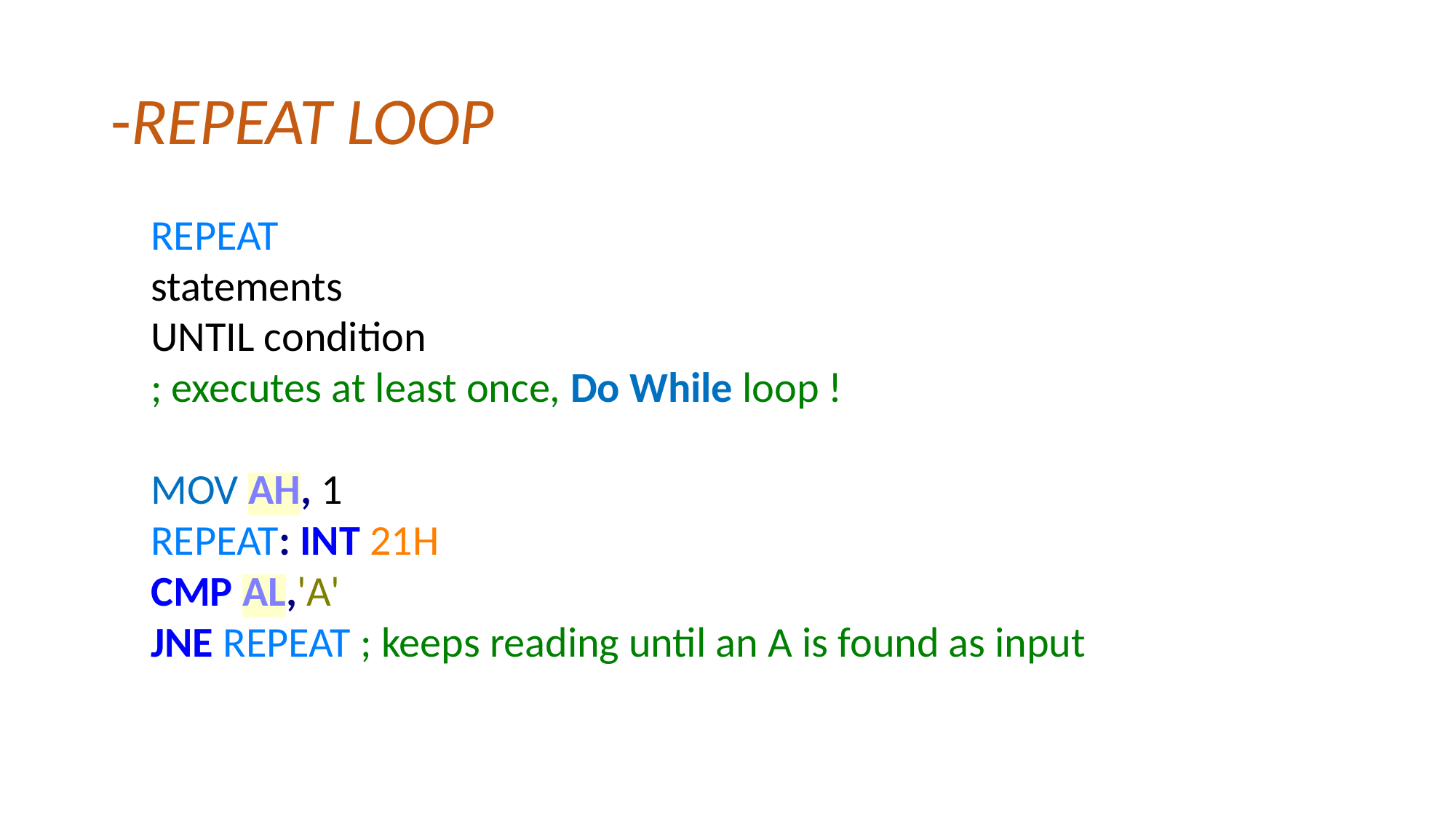

# -REPEAT LOOP
REPEAT
statements
UNTIL condition
; executes at least once, Do While loop !

MOV AH, 1
REPEAT: INT 21H
CMP AL,'A'
JNE REPEAT ; keeps reading until an A is found as input